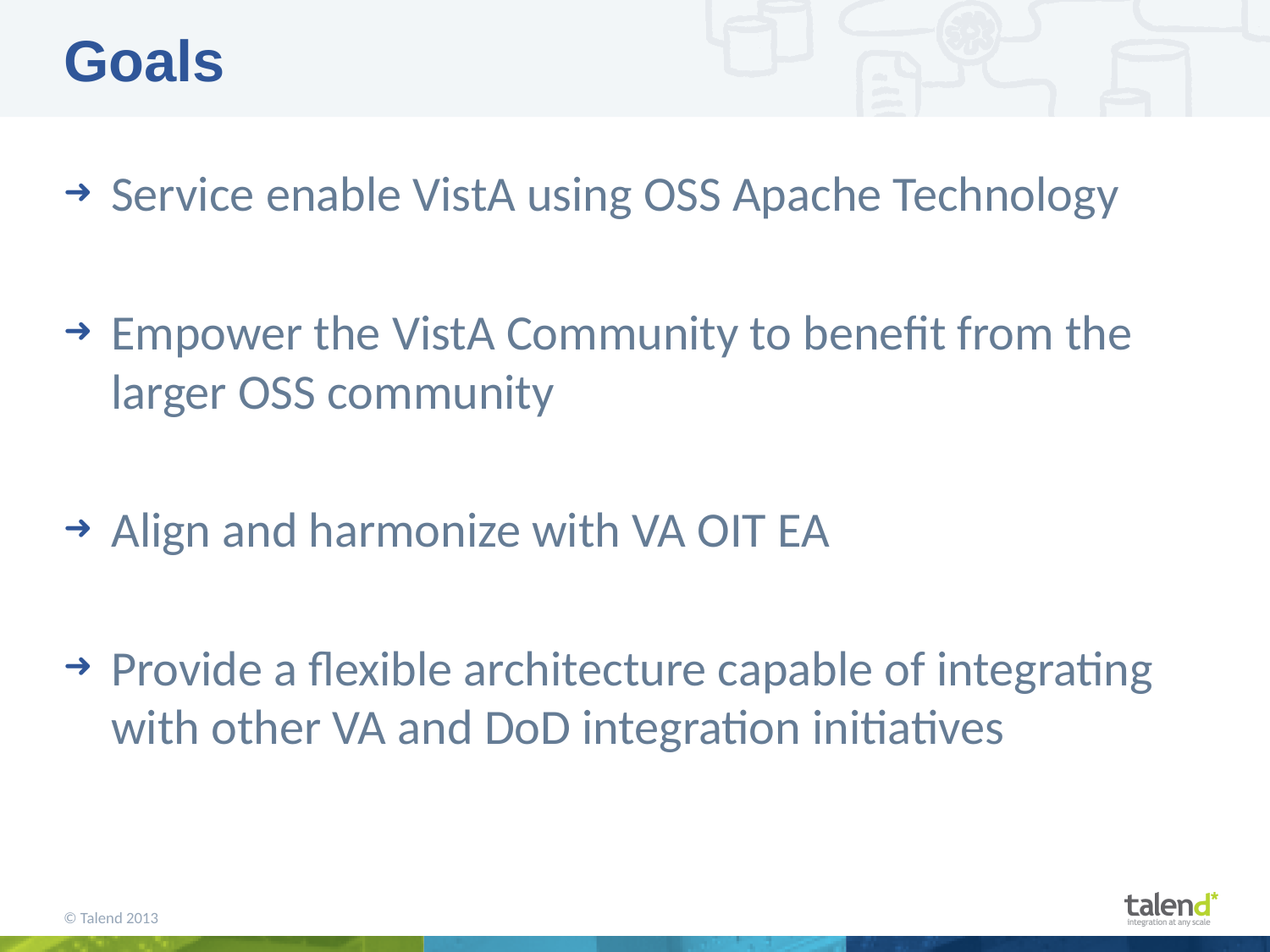

# Goals
Service enable VistA using OSS Apache Technology

Empower the VistA Community to benefit from the larger OSS community

Align and harmonize with VA OIT EA

Provide a flexible architecture capable of integrating with other VA and DoD integration initiatives
© Talend 2013